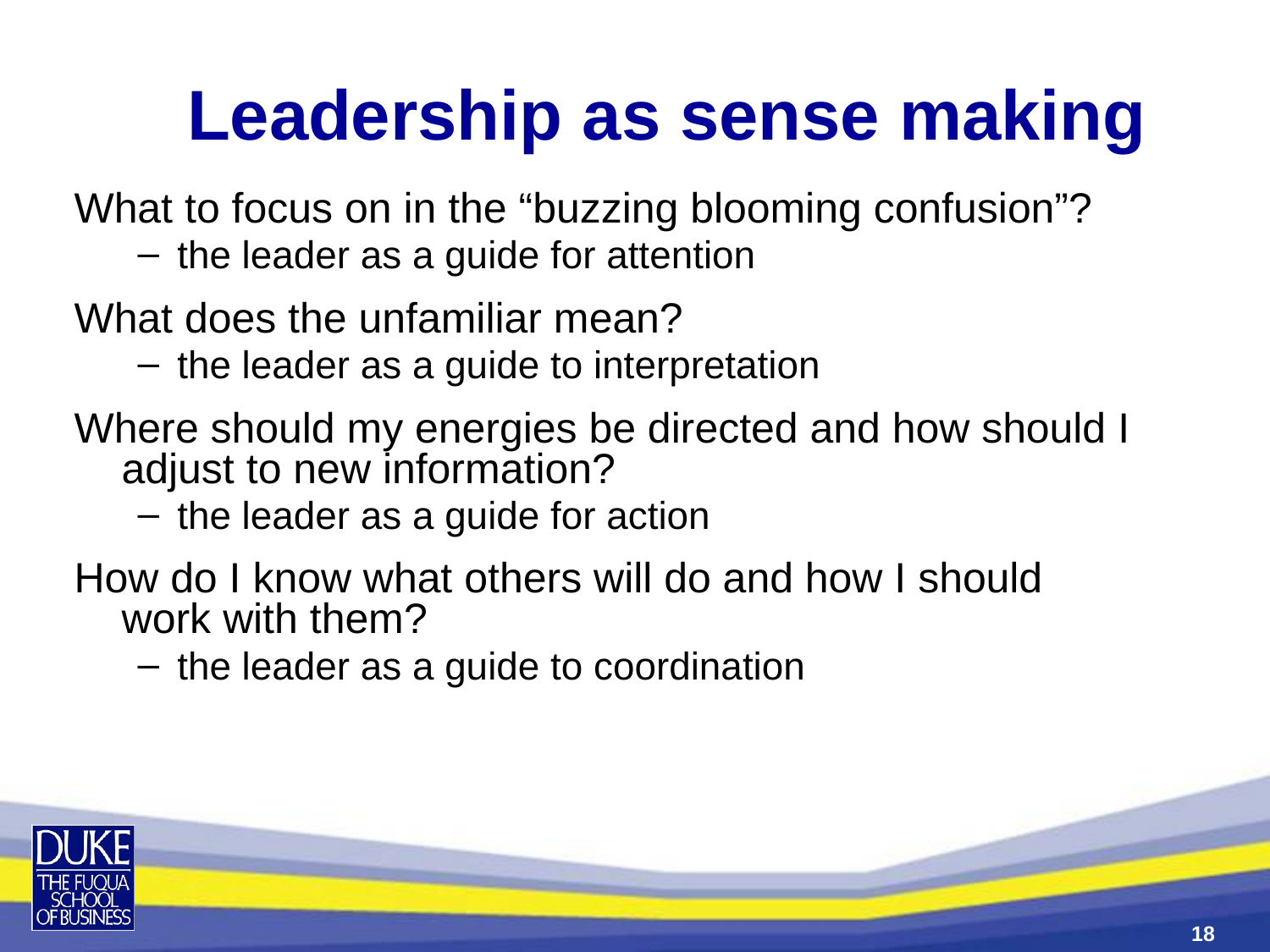

Leadership as sense making
What to focus on in the “buzzing blooming confusion”?
the leader as a guide for attention
What does the unfamiliar mean?
the leader as a guide to interpretation
Where should my energies be directed and how should I adjust to new information?
the leader as a guide for action
How do I know what others will do and how I should work with them?
the leader as a guide to coordination
18